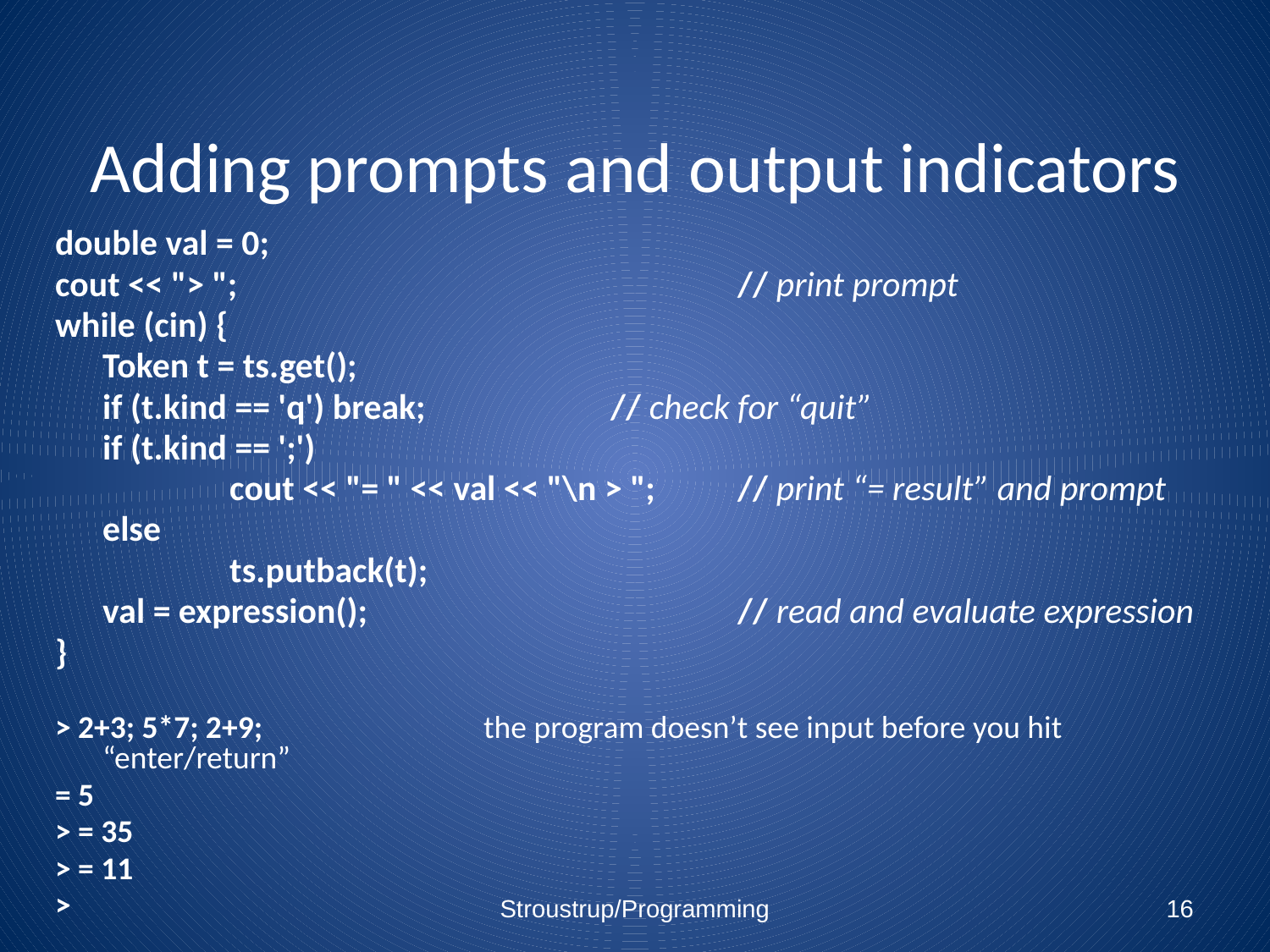

# Adding prompts and output indicators
double val = 0;
cout << "> ";				// print prompt
while (cin) {
	Token t = ts.get();
	if (t.kind == 'q') break;		// check for “quit”
	if (t.kind == ';')
		cout << "= " << val << "\n > ";	// print “= result” and prompt
	else
		ts.putback(t);
	val = expression();			// read and evaluate expression
}

> 2+3; 5*7; 2+9;		the program doesn’t see input before you hit “enter/return”
= 5
> = 35
> = 11
>
Stroustrup/Programming
16